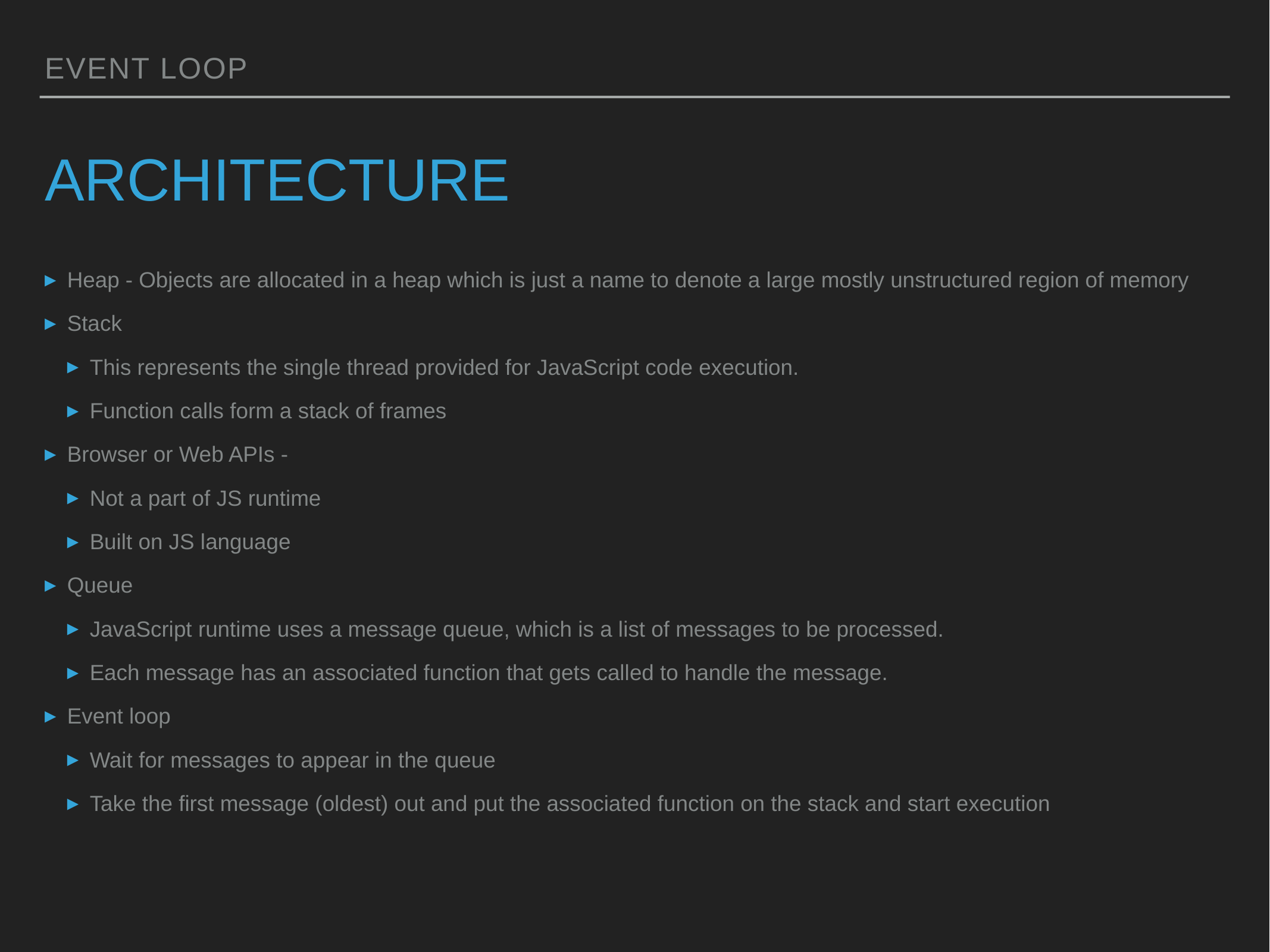

Event loop
# Architecture
Heap - Objects are allocated in a heap which is just a name to denote a large mostly unstructured region of memory
Stack
This represents the single thread provided for JavaScript code execution.
Function calls form a stack of frames
Browser or Web APIs -
Not a part of JS runtime
Built on JS language
Queue
JavaScript runtime uses a message queue, which is a list of messages to be processed.
Each message has an associated function that gets called to handle the message.
Event loop
Wait for messages to appear in the queue
Take the first message (oldest) out and put the associated function on the stack and start execution